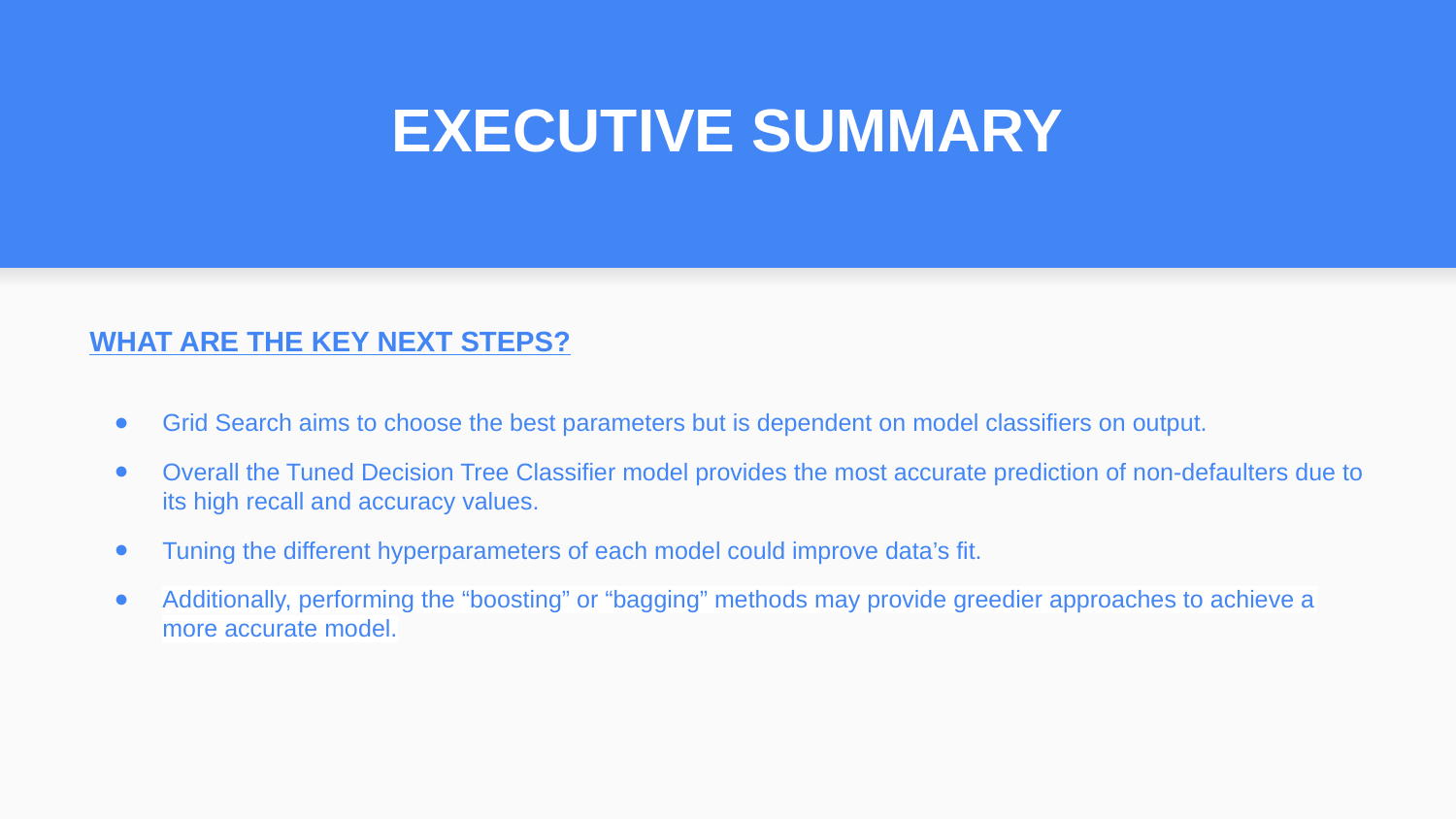

# EXECUTIVE SUMMARY
WHAT ARE THE KEY NEXT STEPS?

Grid Search aims to choose the best parameters but is dependent on model classifiers on output.
Overall the Tuned Decision Tree Classifier model provides the most accurate prediction of non-defaulters due to its high recall and accuracy values.
Tuning the different hyperparameters of each model could improve data’s fit.
Additionally, performing the “boosting” or “bagging” methods may provide greedier approaches to achieve a more accurate model.